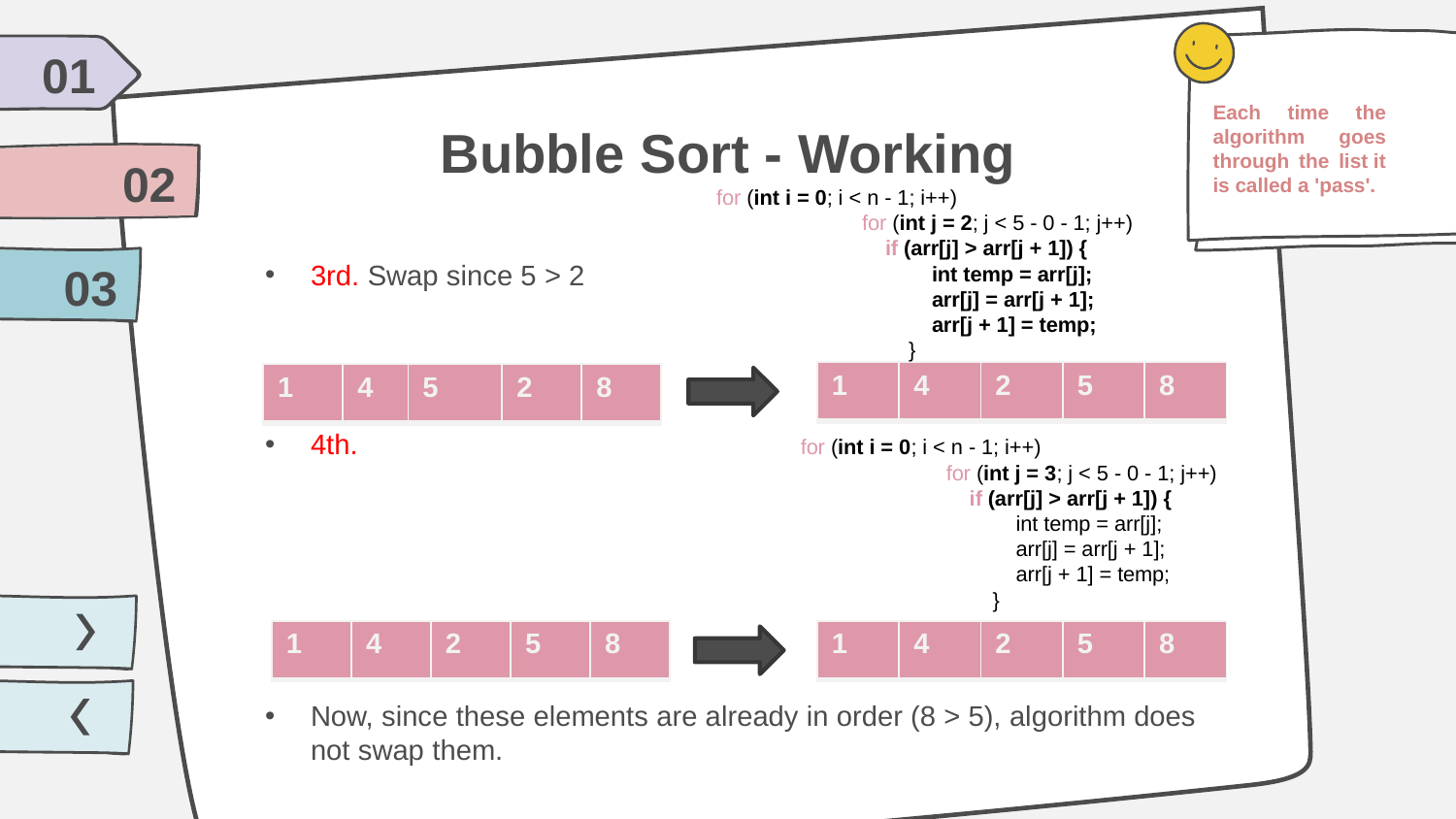

01

Each time the algorithm goes through the list it is called a 'pass'.
# Bubble Sort - Working
02
 for (int i = 0; i < n - 1; i++)
           	 for (int j = 2; j < 5 - 0 - 1; j++)
           	     if (arr[j] > arr[j + 1]) {
	             int temp = arr[j];
                    	             arr[j] = arr[j + 1];
                    	             arr[j + 1] = temp;
                                  }

3rd. Swap since 5 > 2

4th.

Now, since these elements are already in order (8 > 5), algorithm does not swap them.

03
| 1 | 4 | 2 | 5 | 8 |
| --- | --- | --- | --- | --- |
| 1 | 4 | 5 | 2 | 8 |
| --- | --- | --- | --- | --- |

 for (int i = 0; i < n - 1; i++)
           	 for (int j = 3; j < 5 - 0 - 1; j++)
           	     if (arr[j] > arr[j + 1]) {
	             int temp = arr[j];
                    	             arr[j] = arr[j + 1];
                    	             arr[j + 1] = temp;
                                  }

| 1 | 4 | 2 | 5 | 8 |
| --- | --- | --- | --- | --- |
| 1 | 4 | 2 | 5 | 8 |
| --- | --- | --- | --- | --- |